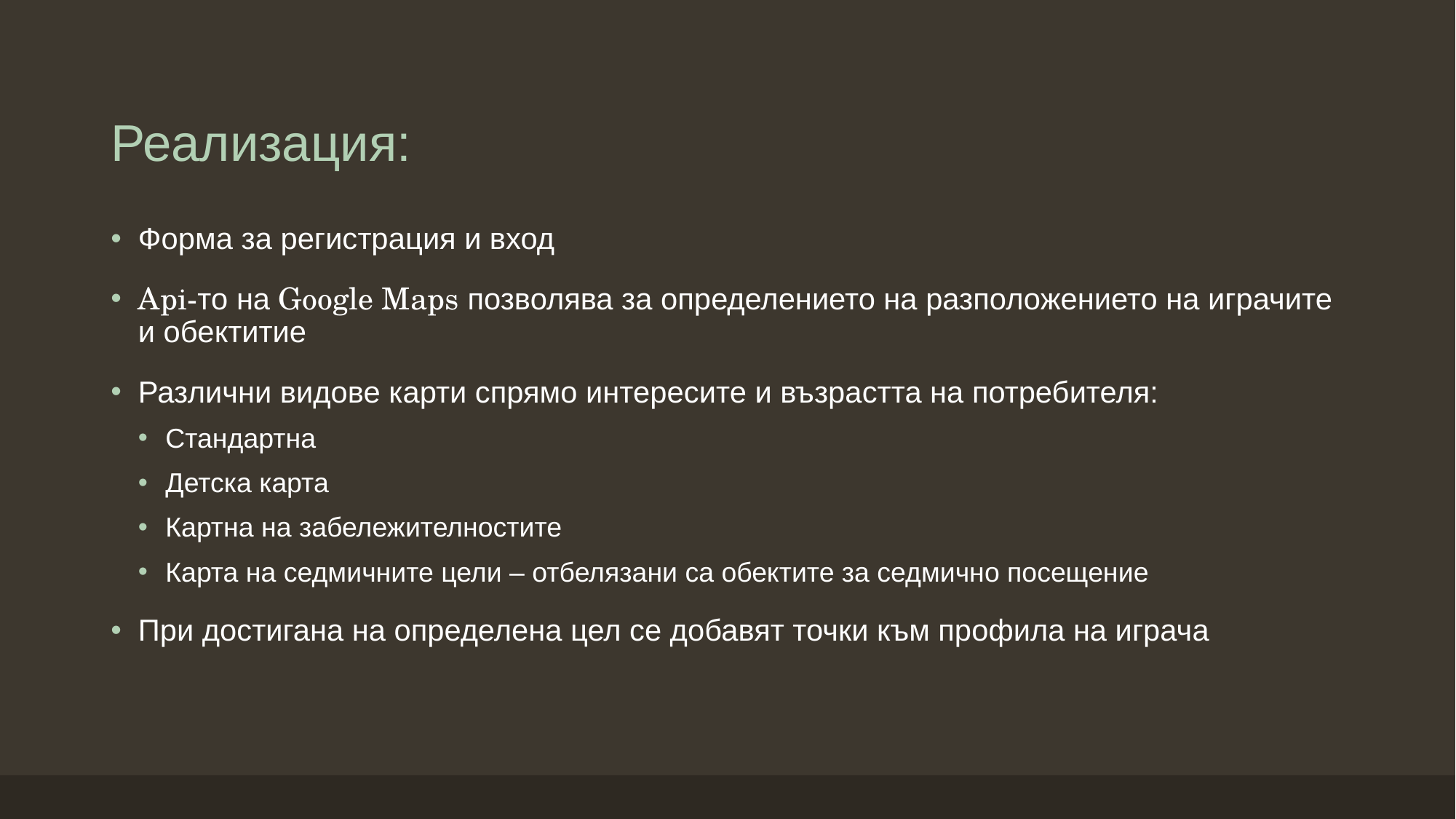

# Реализация:
Форма за регистрация и вход
Api-то на Google Maps позволява за определението на разположението на играчите и обектитие
Различни видове карти спрямо интересите и възрастта на потребителя:
Стандартна
Детска карта
Картна на забележителностите
Карта на седмичните цели – отбелязани са обектите за седмично посещение
При достигана на определена цел се добавят точки към профила на играча